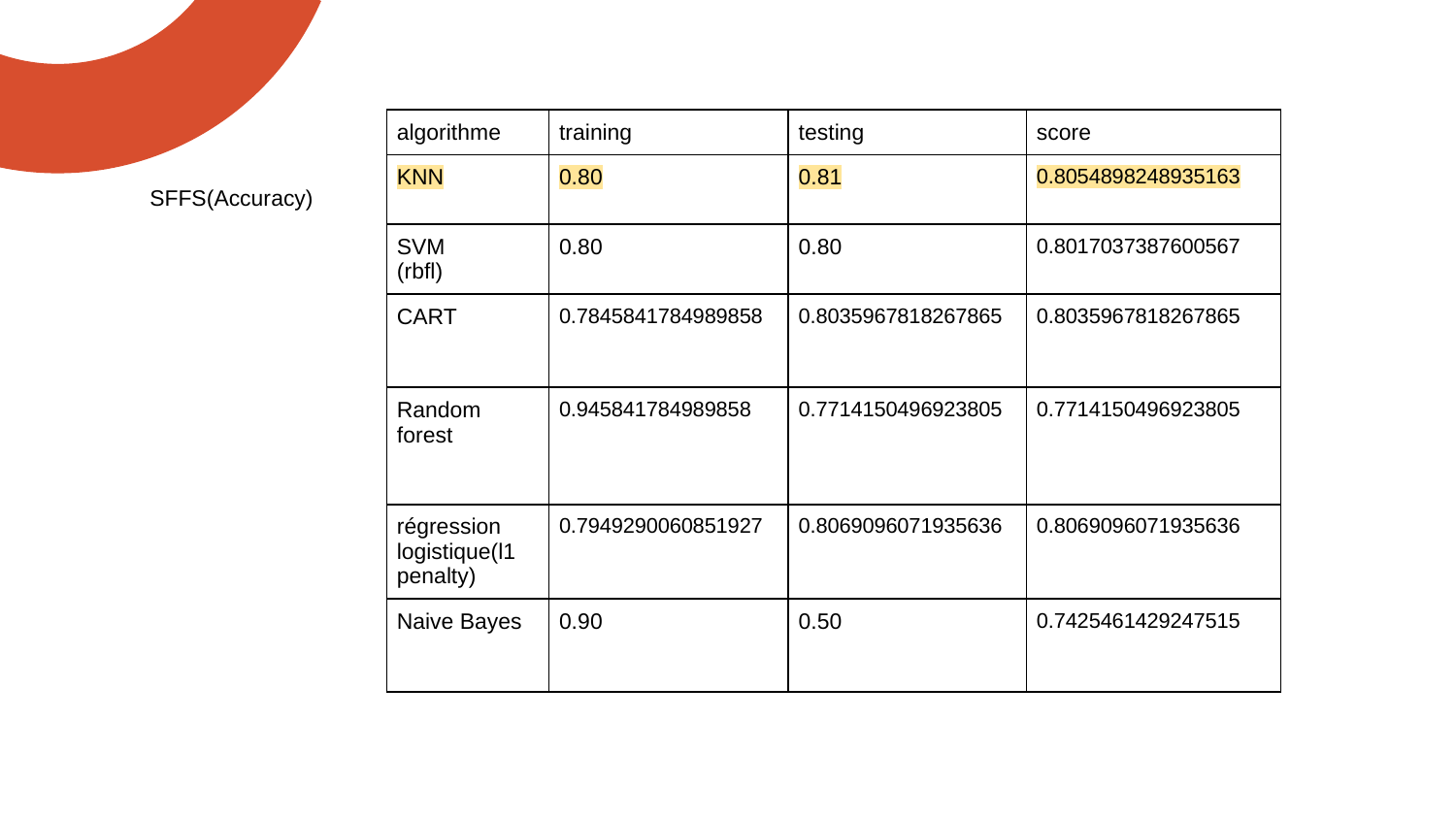

| algorithme | training | testing | score |
| --- | --- | --- | --- |
| KNN | 0.80 | 0.81 | 0.8054898248935163 |
| SVM (rbfl) | 0.80 | 0.80 | 0.8017037387600567 |
| CART | 0.7845841784989858 | 0.8035967818267865 | 0.8035967818267865 |
| Random forest | 0.945841784989858 | 0.7714150496923805 | 0.7714150496923805 |
| régression logistique(l1 penalty) | 0.7949290060851927 | 0.8069096071935636 | 0.8069096071935636 |
| Naive Bayes | 0.90 | 0.50 | 0.7425461429247515 |
SFFS(Accuracy)